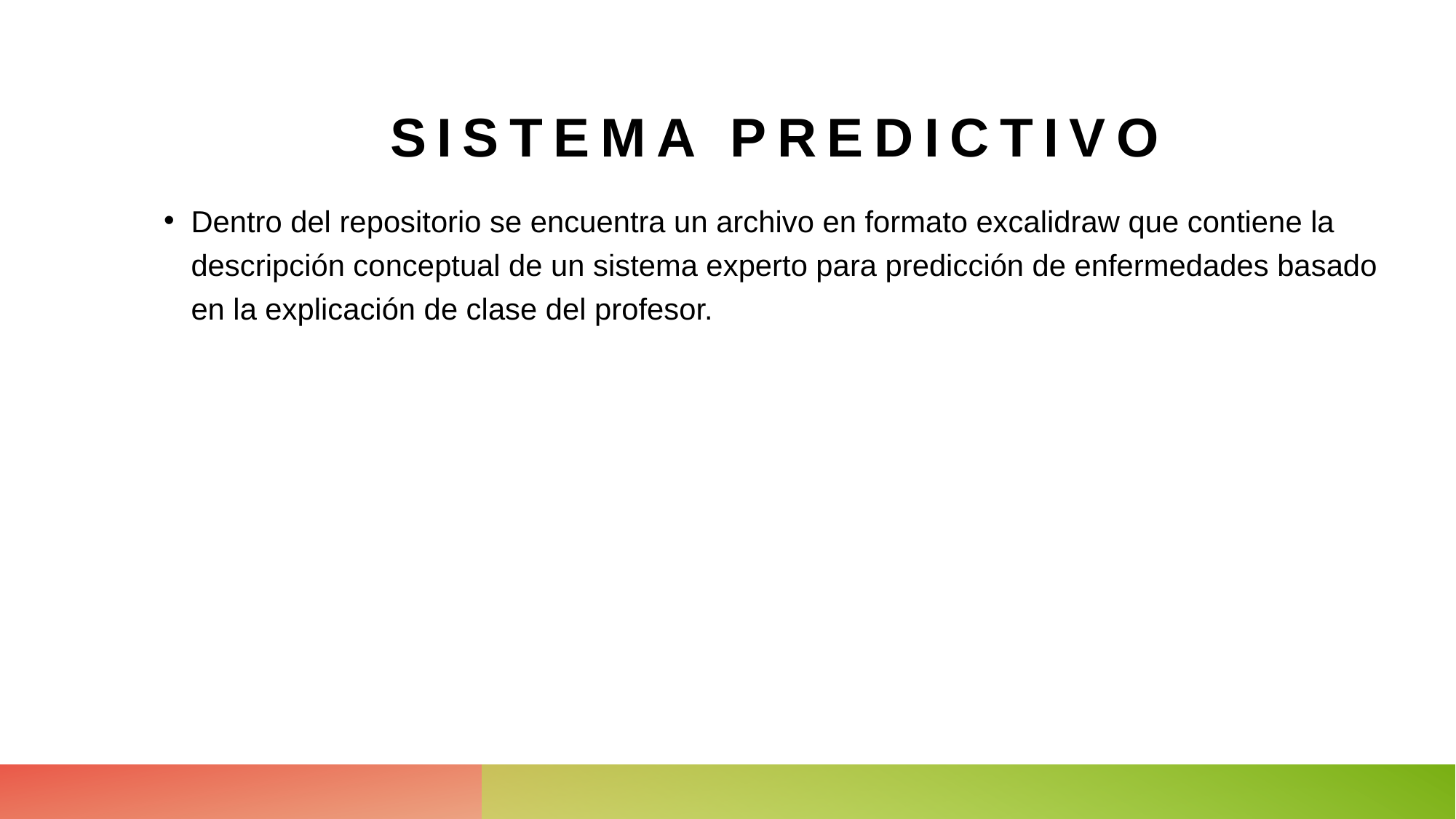

# Sistema predictivo
Dentro del repositorio se encuentra un archivo en formato excalidraw que contiene la descripción conceptual de un sistema experto para predicción de enfermedades basado en la explicación de clase del profesor.